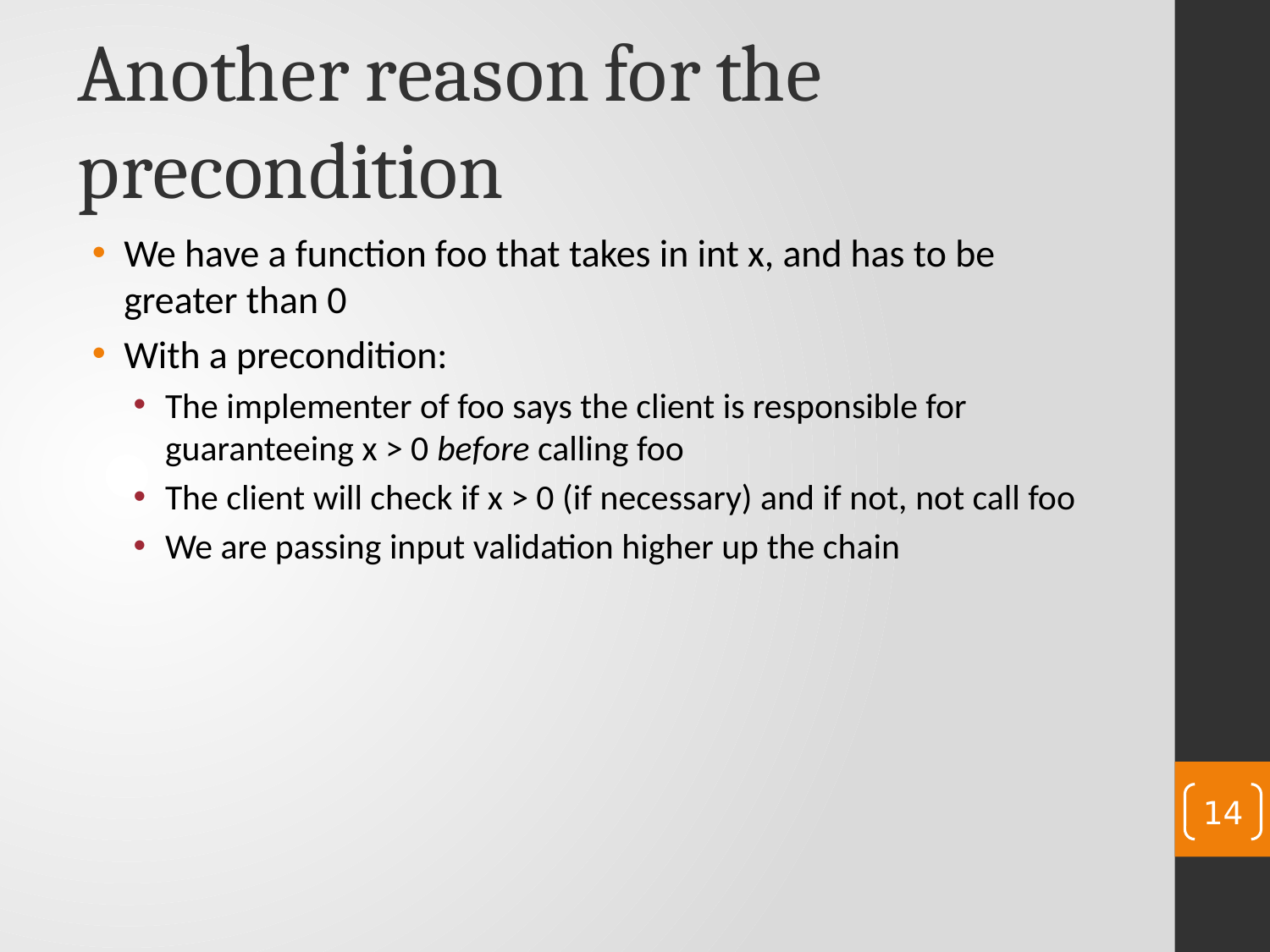

# Another reason for the precondition
We have a function foo that takes in int x, and has to be greater than 0
With a precondition:
The implementer of foo says the client is responsible for guaranteeing x > 0 before calling foo
The client will check if x > 0 (if necessary) and if not, not call foo
We are passing input validation higher up the chain
14